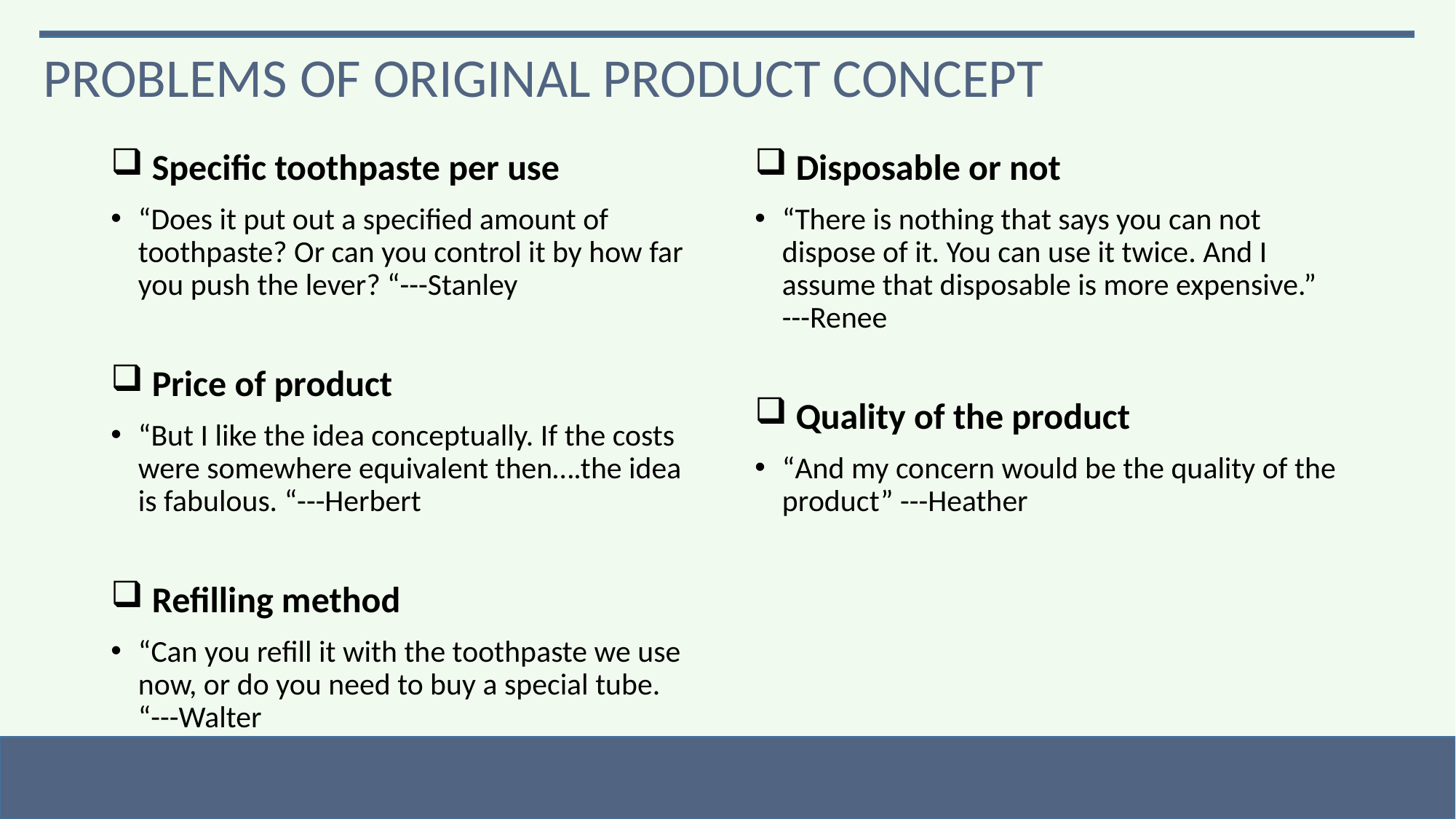

Problems of original product concept
 Specific toothpaste per use
“Does it put out a specified amount of toothpaste? Or can you control it by how far you push the lever? “---Stanley

 Price of product
“But I like the idea conceptually. If the costs were somewhere equivalent then….the idea is fabulous. “---Herbert

 Refilling method
“Can you refill it with the toothpaste we use now, or do you need to buy a special tube. “---Walter
 Disposable or not
“There is nothing that says you can not dispose of it. You can use it twice. And I assume that disposable is more expensive.” ---Renee

 Quality of the product
“And my concern would be the quality of the product” ---Heather